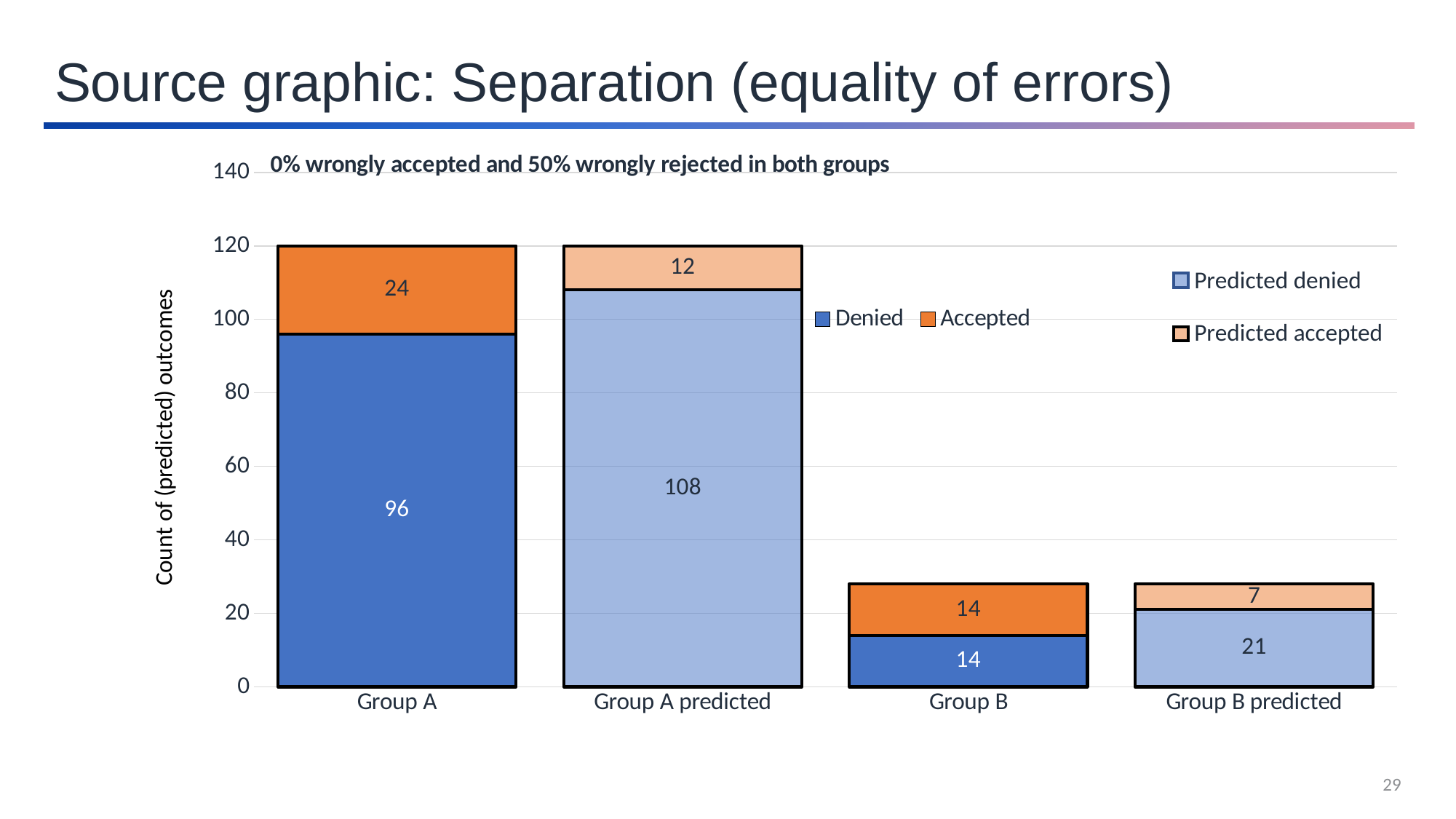

Source graphic: Separation (equality of errors)

### Chart: 0% wrongly accepted and 50% wrongly rejected in both groups

| Category | Denied | Accepted |
|---|---|---|
| Group A | 96.0 | 24.0 |
| Group A predicted | 108.0 | 12.0 |
| Group B | 14.0 | 14.0 |
| Group B predicted | 21.0 | 7.0 |
Predicted denied

Predicted accepted

29